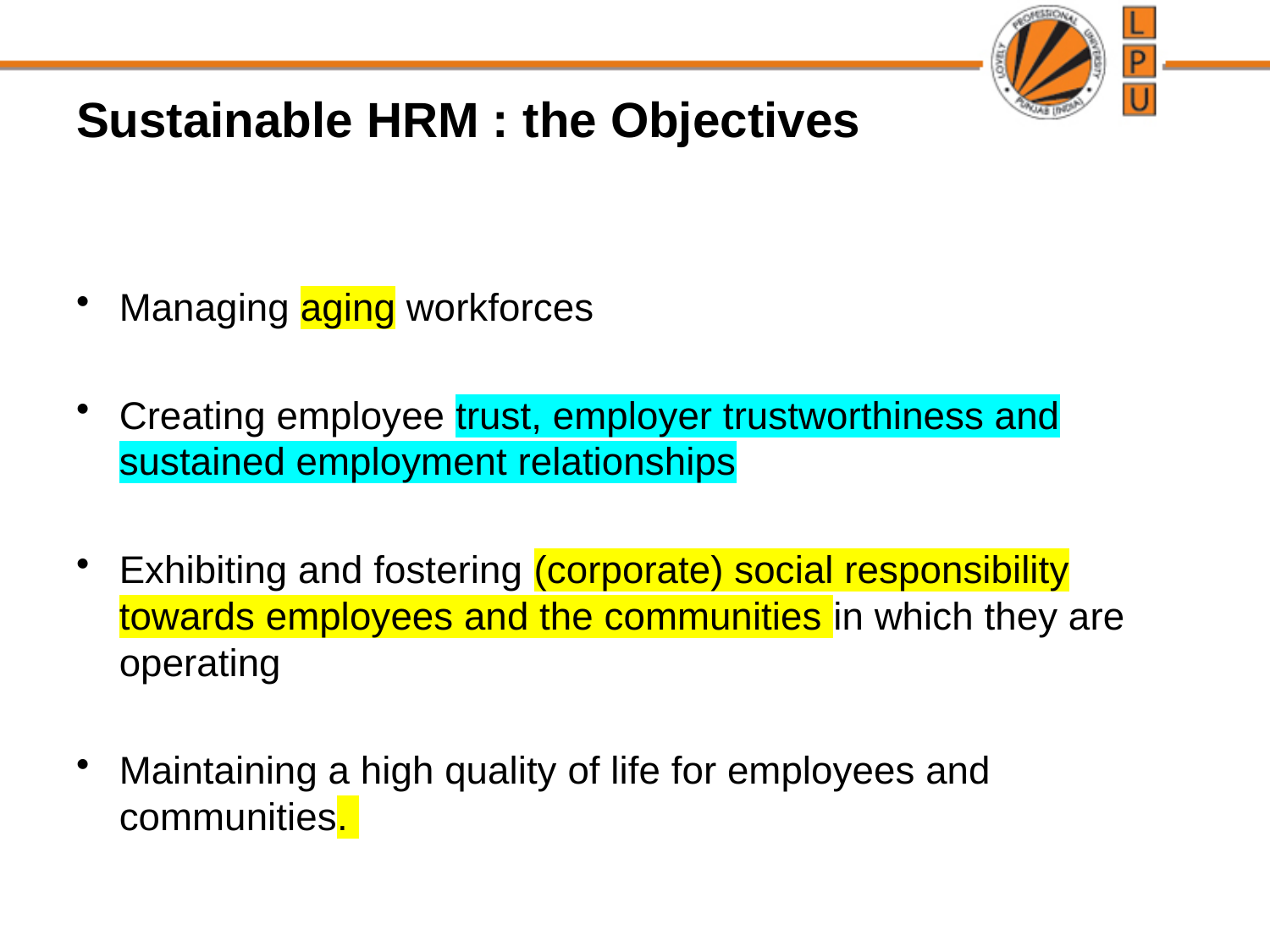

# Sustainable HRM : the Objectives

Managing aging workforces

Creating employee trust, employer trustworthiness and sustained employment relationships

Exhibiting and fostering (corporate) social responsibility towards employees and the communities in which they are operating

Maintaining a high quality of life for employees and communities.